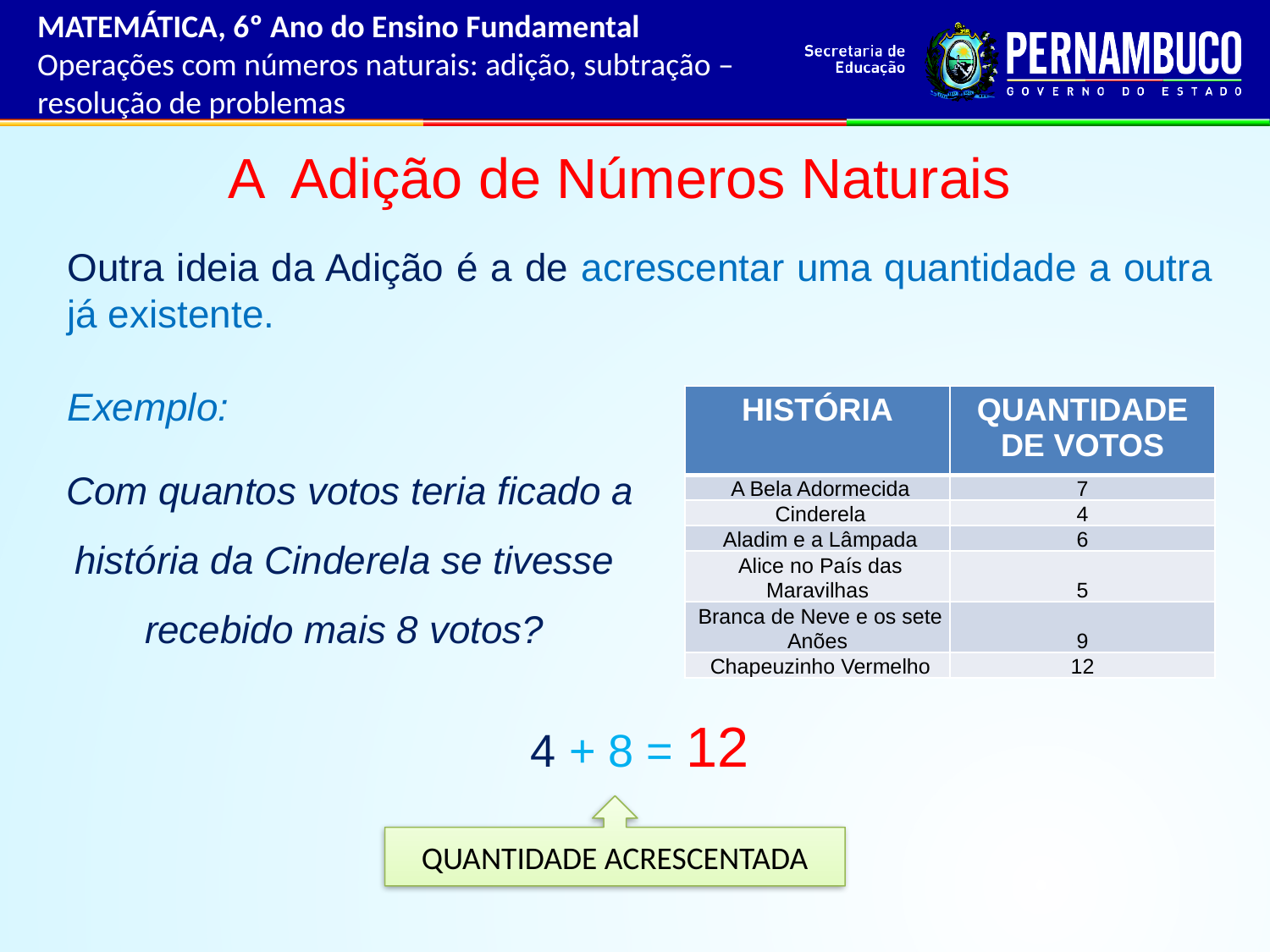

MATEMÁTICA, 6º Ano do Ensino Fundamental
Operações com números naturais: adição, subtração – resolução de problemas
A  Adição de Números Naturais
Outra ideia da Adição é a de acrescentar uma quantidade a outra já existente.

Exemplo:

| HISTÓRIA | QUANTIDADE DE VOTOS |
| --- | --- |
| A Bela Adormecida | 7 |
| Cinderela | 4 |
| Aladim e a Lâmpada | 6 |
| Alice no País das Maravilhas | 5 |
| Branca de Neve e os sete Anões | 9 |
| Chapeuzinho Vermelho | 12 |
Com quantos votos teria ficado a
história da Cinderela se tivesse
recebido mais 8 votos?
4 + 8 = 12

QUANTIDADE ACRESCENTADA